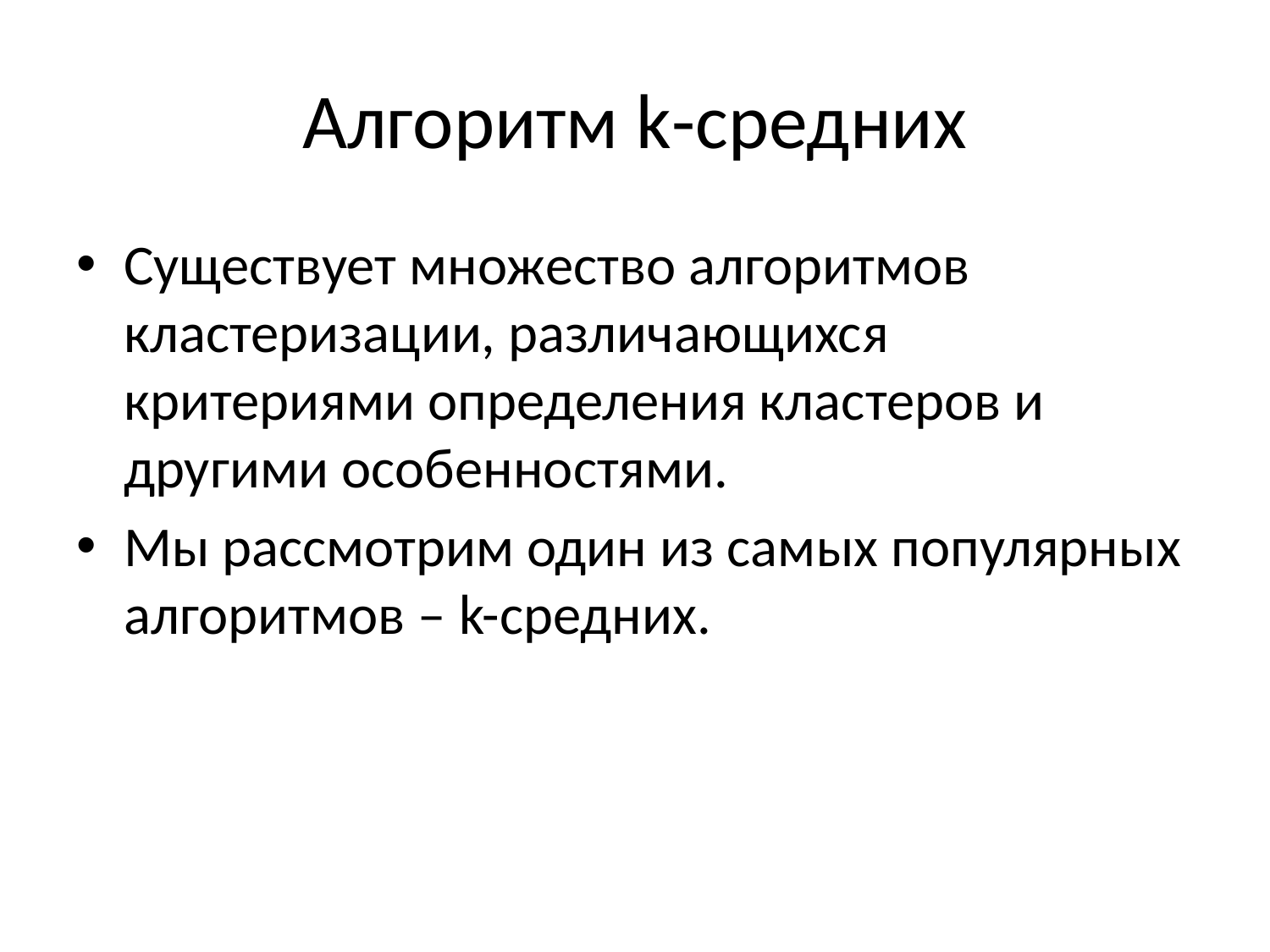

# Алгоритм k-средних
Существует множество алгоритмов кластеризации, различающихся критериями определения кластеров и другими особенностями.
Мы рассмотрим один из самых популярных алгоритмов – k-средних.